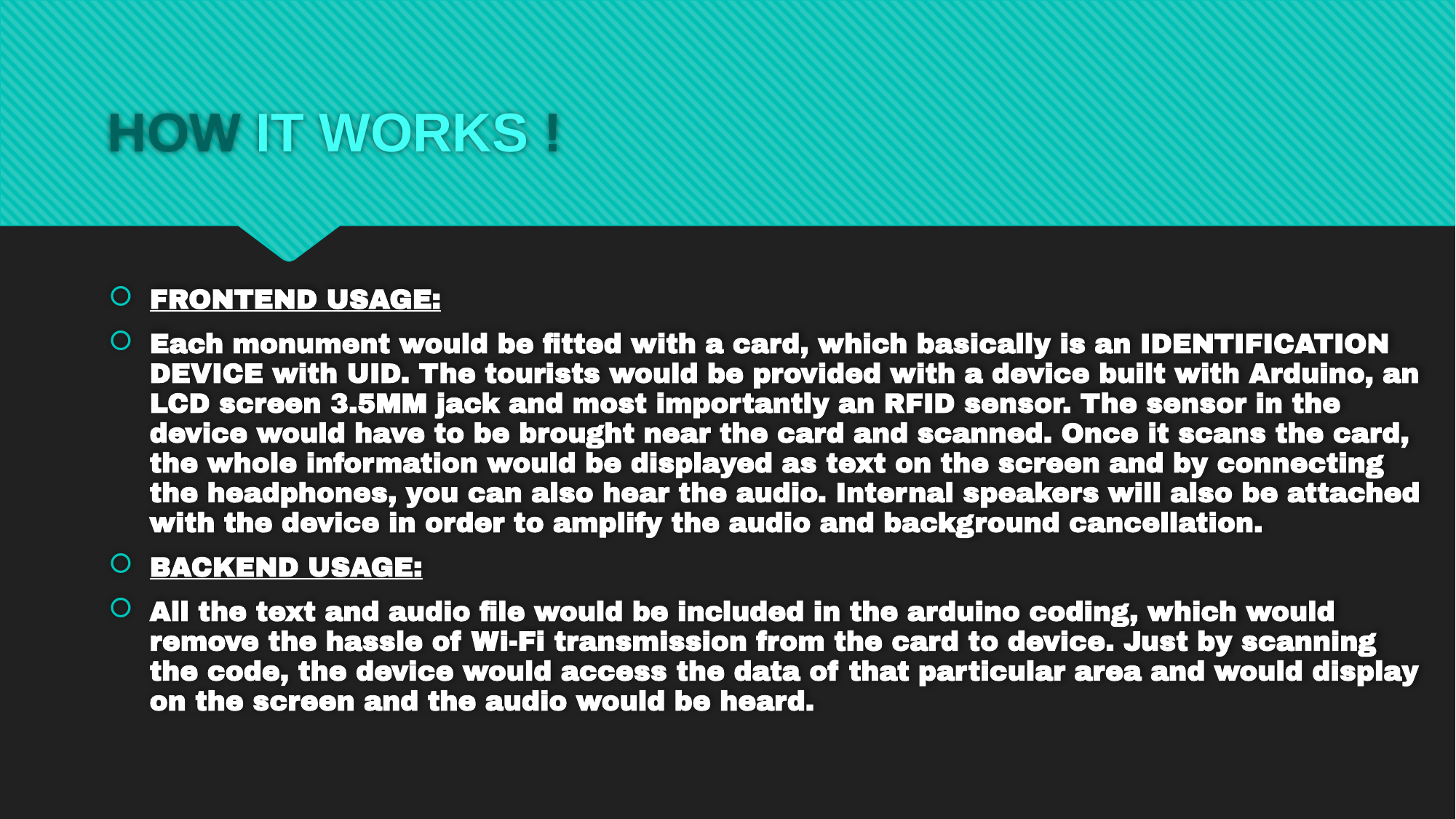

# HOW IT WORKS !
FRONTEND USAGE:
Each monument would be fitted with a card, which basically is an IDENTIFICATION DEVICE with UID. The tourists would be provided with a device built with Arduino, an LCD screen 3.5MM jack and most importantly an RFID sensor. The sensor in the device would have to be brought near the card and scanned. Once it scans the card, the whole information would be displayed as text on the screen and by connecting the headphones, you can also hear the audio. Internal speakers will also be attached with the device in order to amplify the audio and background cancellation.
BACKEND USAGE:
All the text and audio file would be included in the arduino coding, which would remove the hassle of Wi-Fi transmission from the card to device. Just by scanning the code, the device would access the data of that particular area and would display on the screen and the audio would be heard.